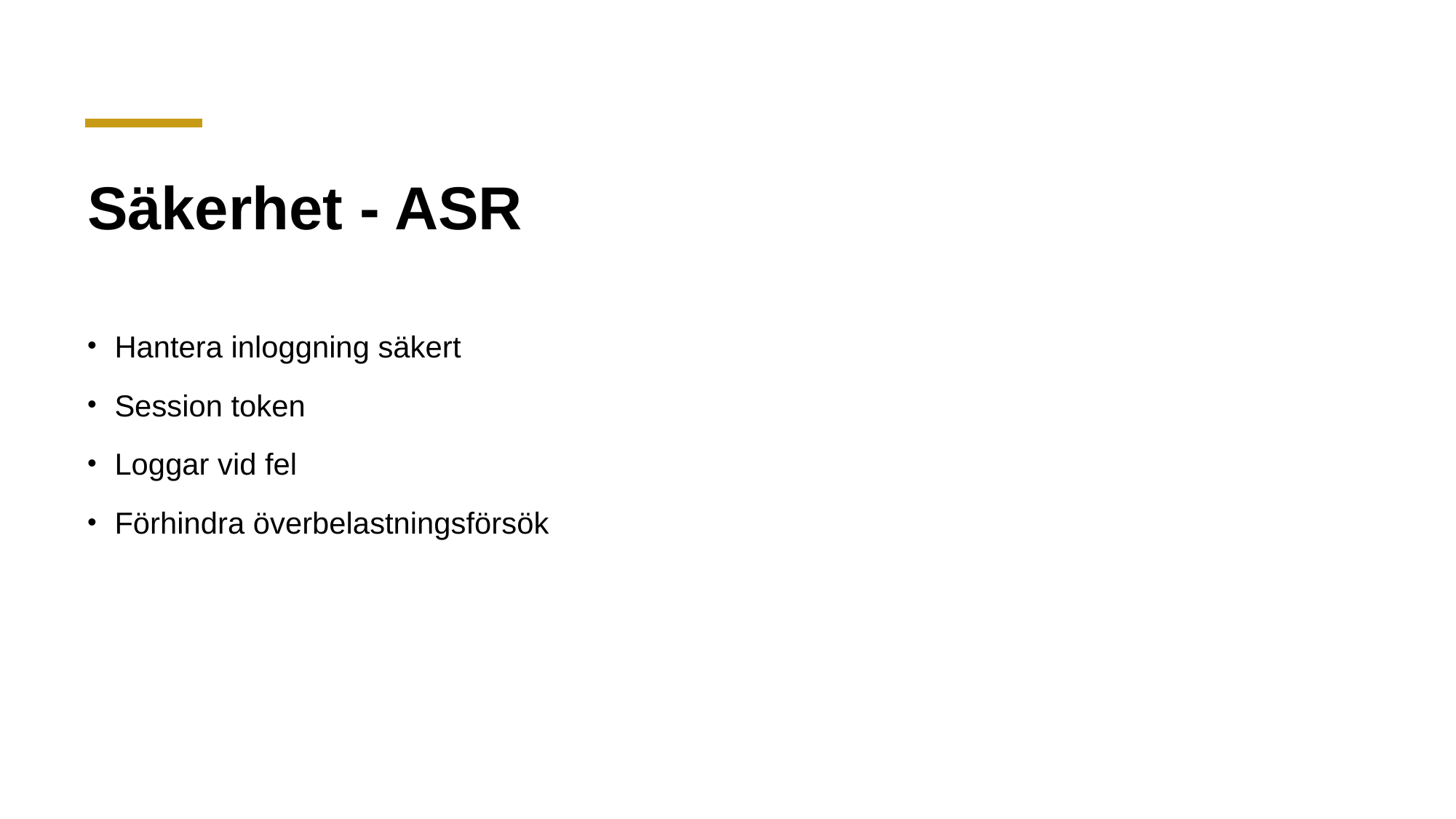

# Säkerhet - ASR
Hantera inloggning säkert
Session token
Loggar vid fel
Förhindra överbelastningsförsök